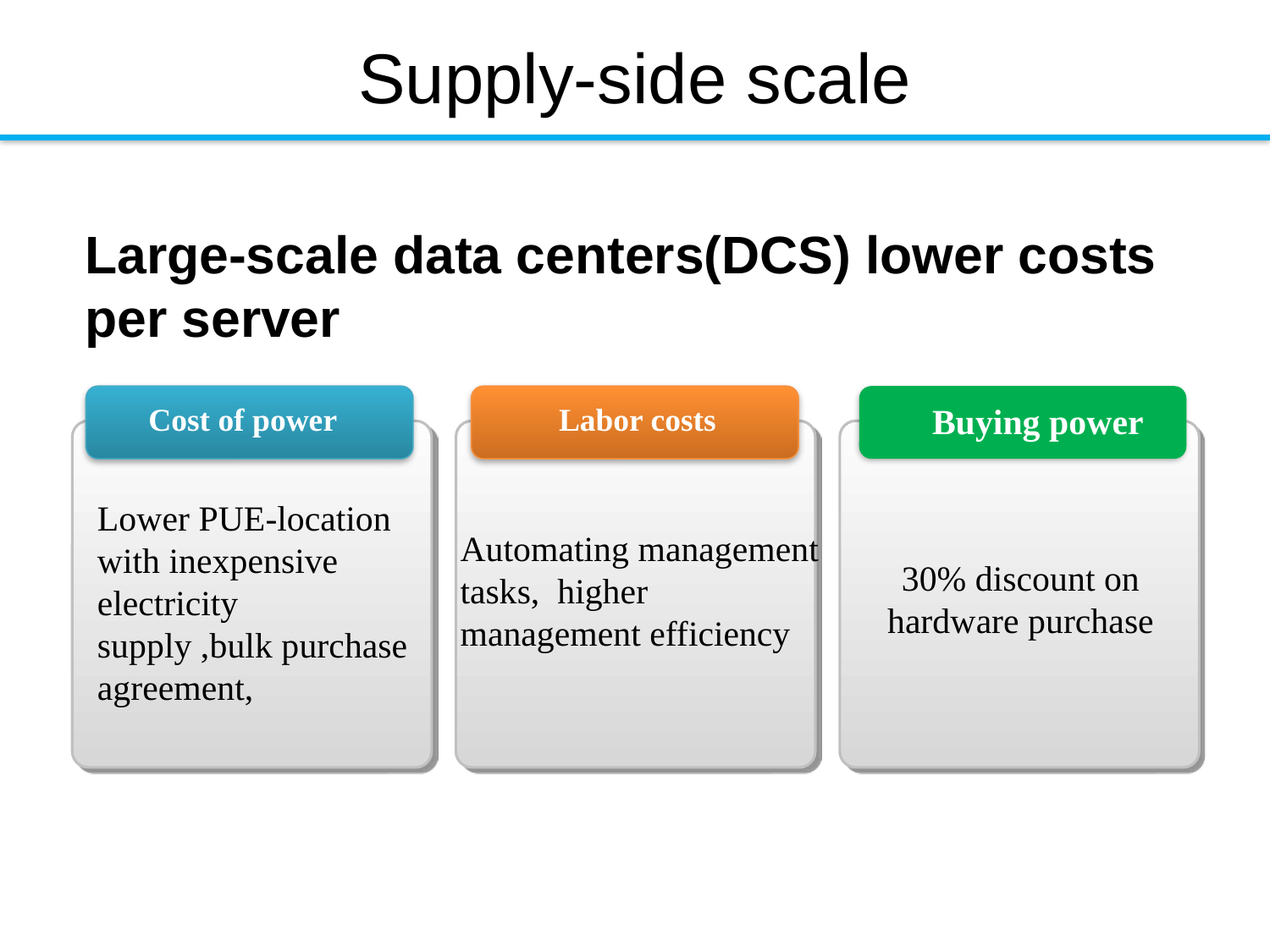

# Supply-side scale
Large-scale data centers(DCS) lower costs per server

Cost of power
Labor costs
Buying power

Lower PUE-location with inexpensive electricity supply ,bulk purchase agreement,
Automating management tasks,  higher management efficiency
30% discount on hardware purchase